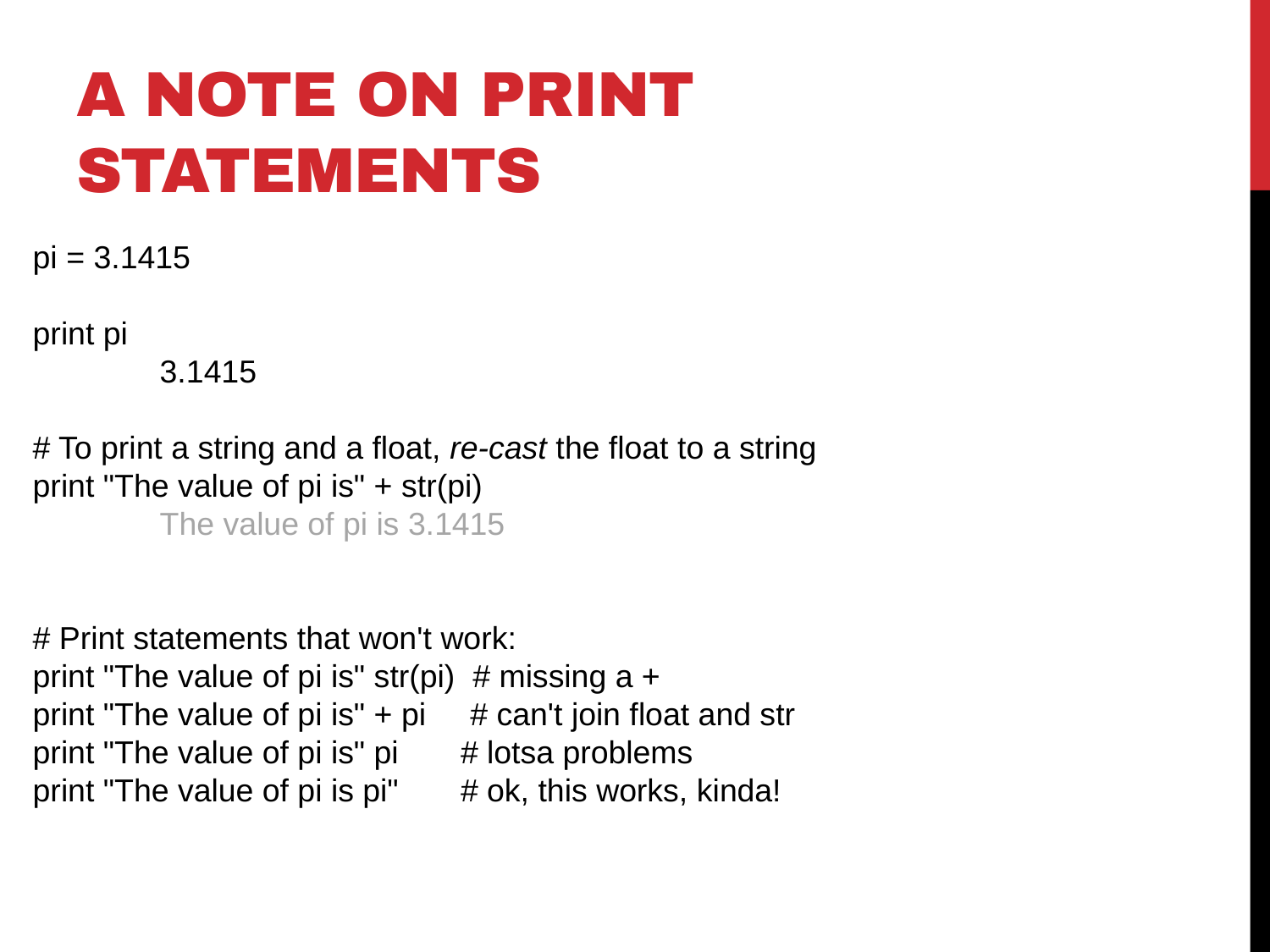

# A Note on print statements
pi = 3.1415

print pi
	3.1415

# To print a string and a float, re-cast the float to a string
print "The value of pi is" + str(pi)
	The value of pi is 3.1415

# Print statements that won't work:
print "The value of pi is" str(pi)  # missing a +
print "The value of pi is" + pi     # can't join float and str
print "The value of pi is" pi       # lotsa problems
print "The value of pi is pi"       # ok, this works, kinda!